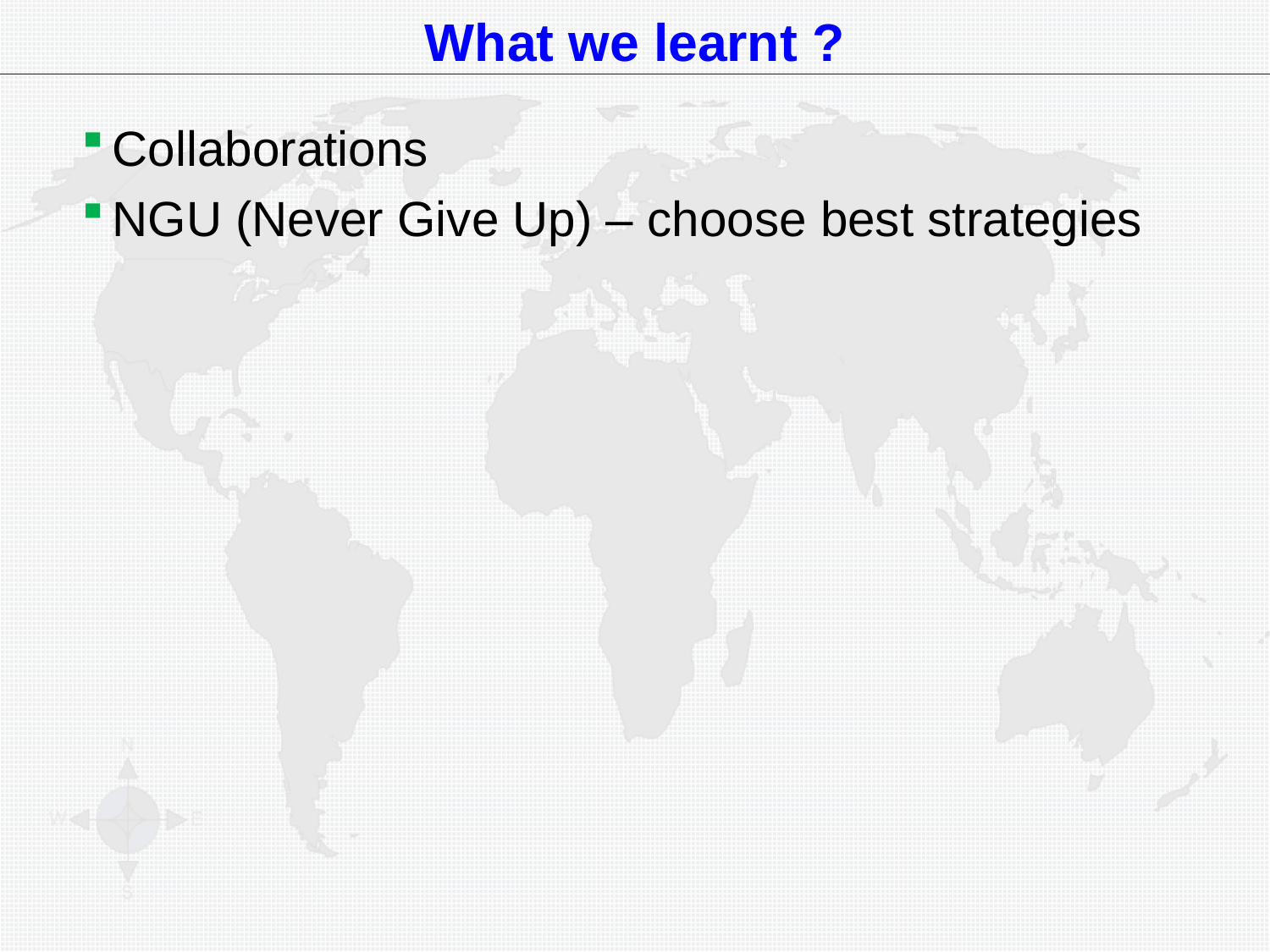

What we learnt ?
Collaborations
NGU (Never Give Up) – choose best strategies